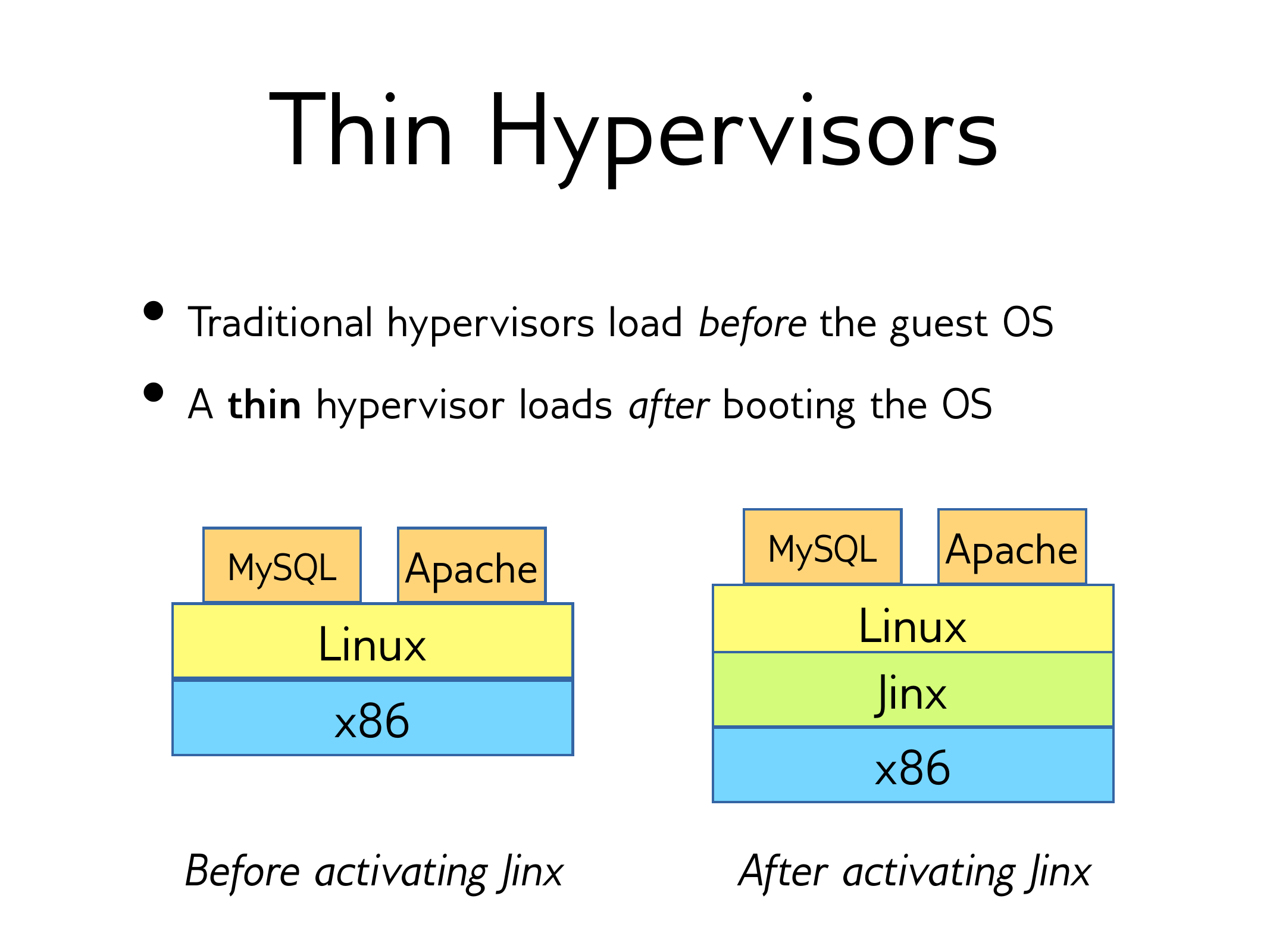

# Thin Hypervisors
Traditional hypervisors load before the guest OS
A thin hypervisor loads after booting the OS
MySQL
Apache
MySQL
Apache
Linux
Linux
Jinx
x86
x86
Before activating Jinx
After activating Jinx